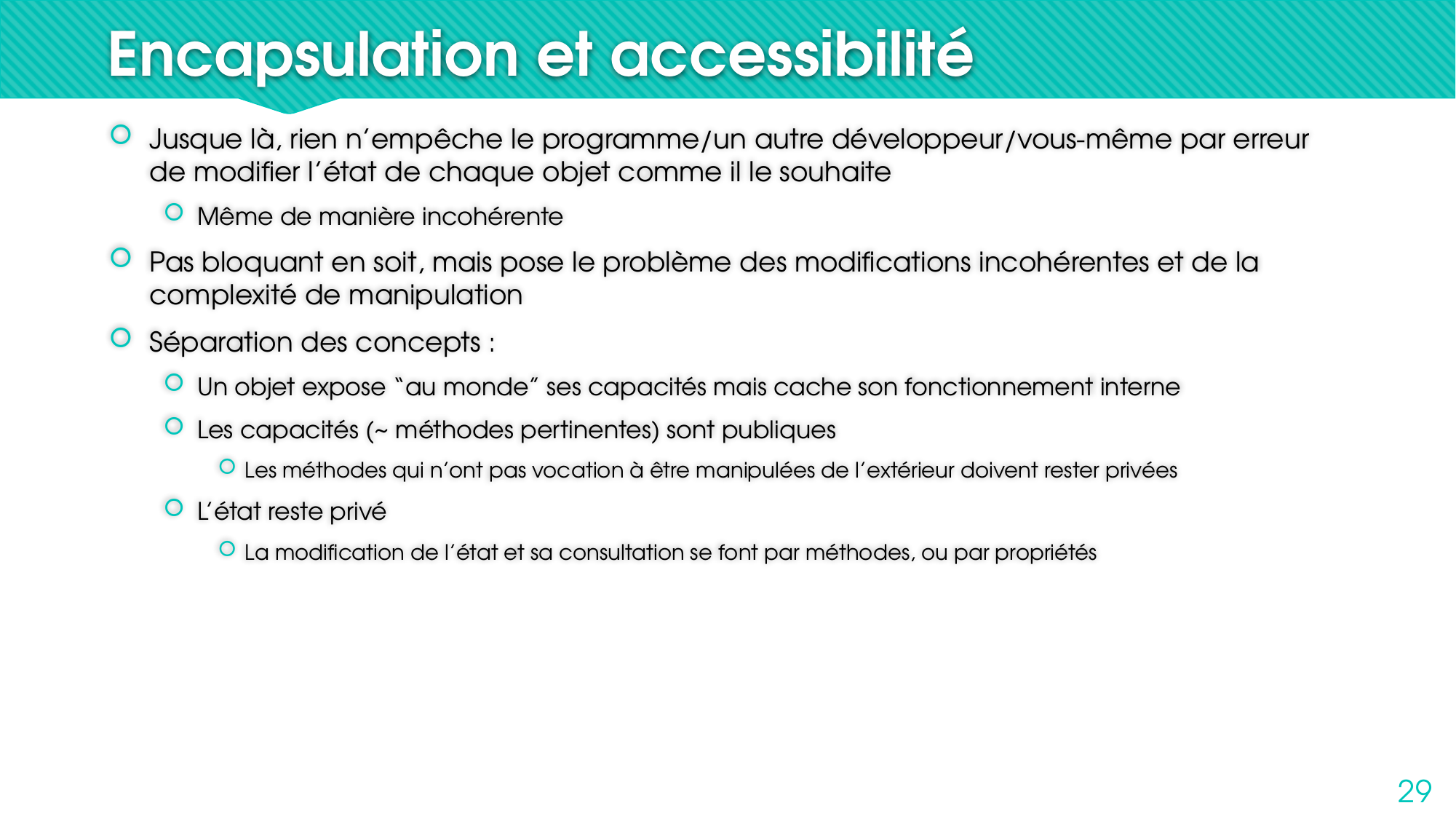

# Encapsulation et accessibilité
Jusque là, rien n’empêche le programme/un autre développeur/vous-même par erreur de modifier l’état de chaque objet comme il le souhaite
Même de manière incohérente
Pas bloquant en soit, mais pose le problème des modifications incohérentes et de la complexité de manipulation
Séparation des concepts :
Un objet expose “au monde” ses capacités mais cache son fonctionnement interne
Les capacités (~ méthodes pertinentes) sont publiques
Les méthodes qui n’ont pas vocation à être manipulées de l’extérieur doivent rester privées
L’état reste privé
La modification de l’état et sa consultation se font par méthodes, ou par propriétés
29